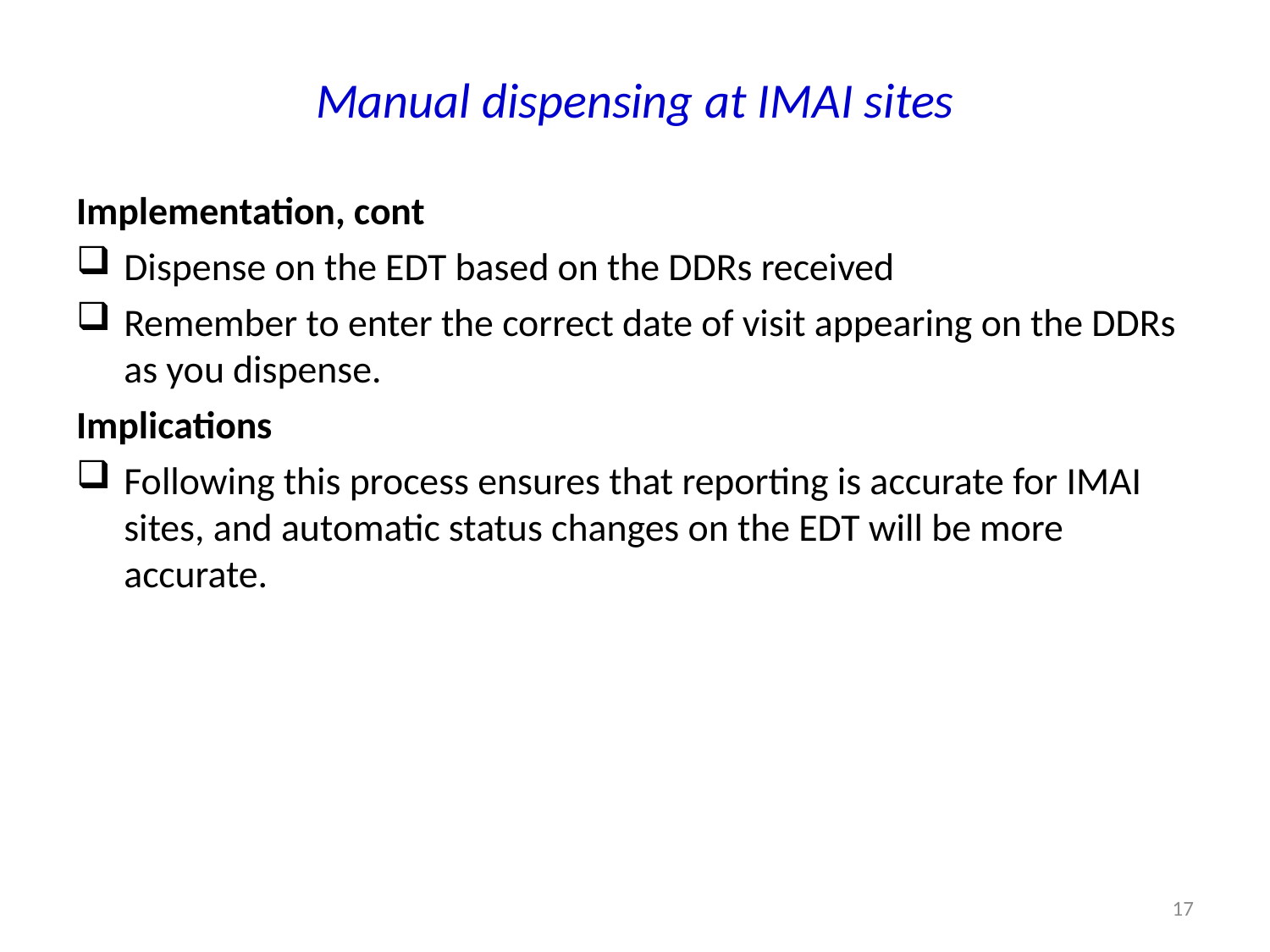

# Manual dispensing at IMAI sites
Implementation, cont
Dispense on the EDT based on the DDRs received
Remember to enter the correct date of visit appearing on the DDRs as you dispense.
Implications
Following this process ensures that reporting is accurate for IMAI sites, and automatic status changes on the EDT will be more accurate.
17